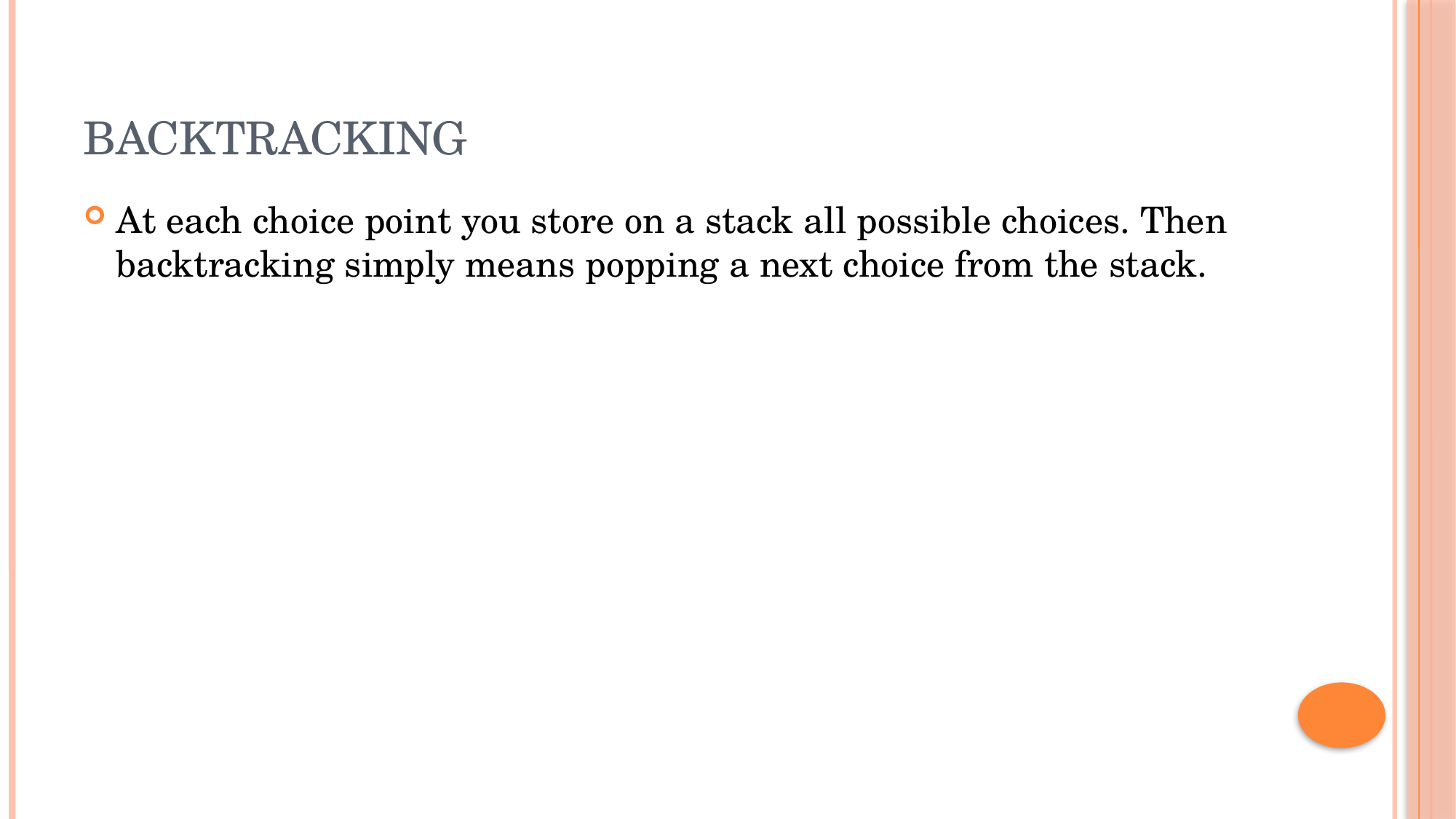

# Backtracking
At each choice point you store on a stack all possible choices. Then backtracking simply means popping a next choice from the stack.